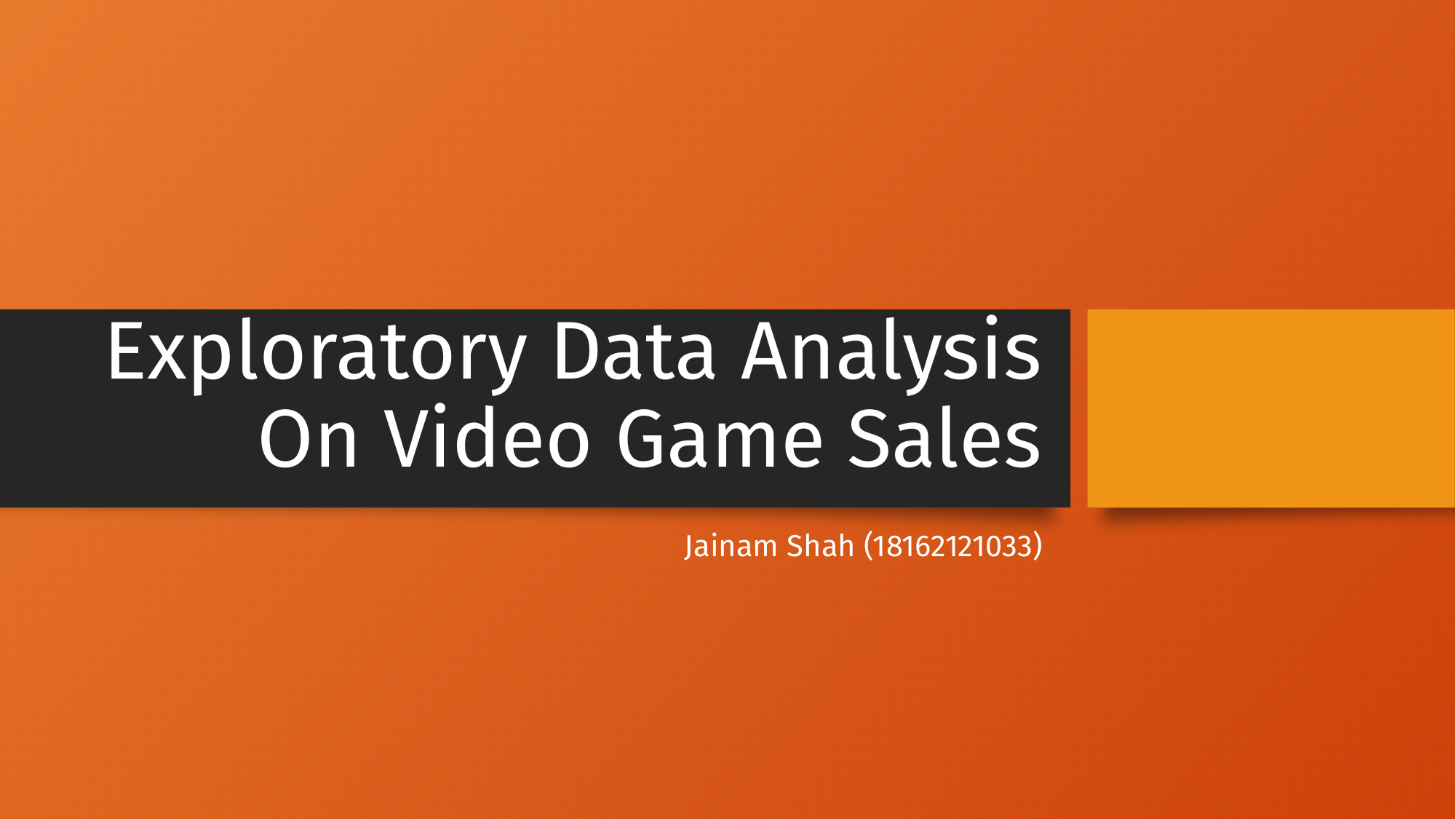

# Exploratory Data Analysis On Video Game Sales
Jainam Shah (18162121033)